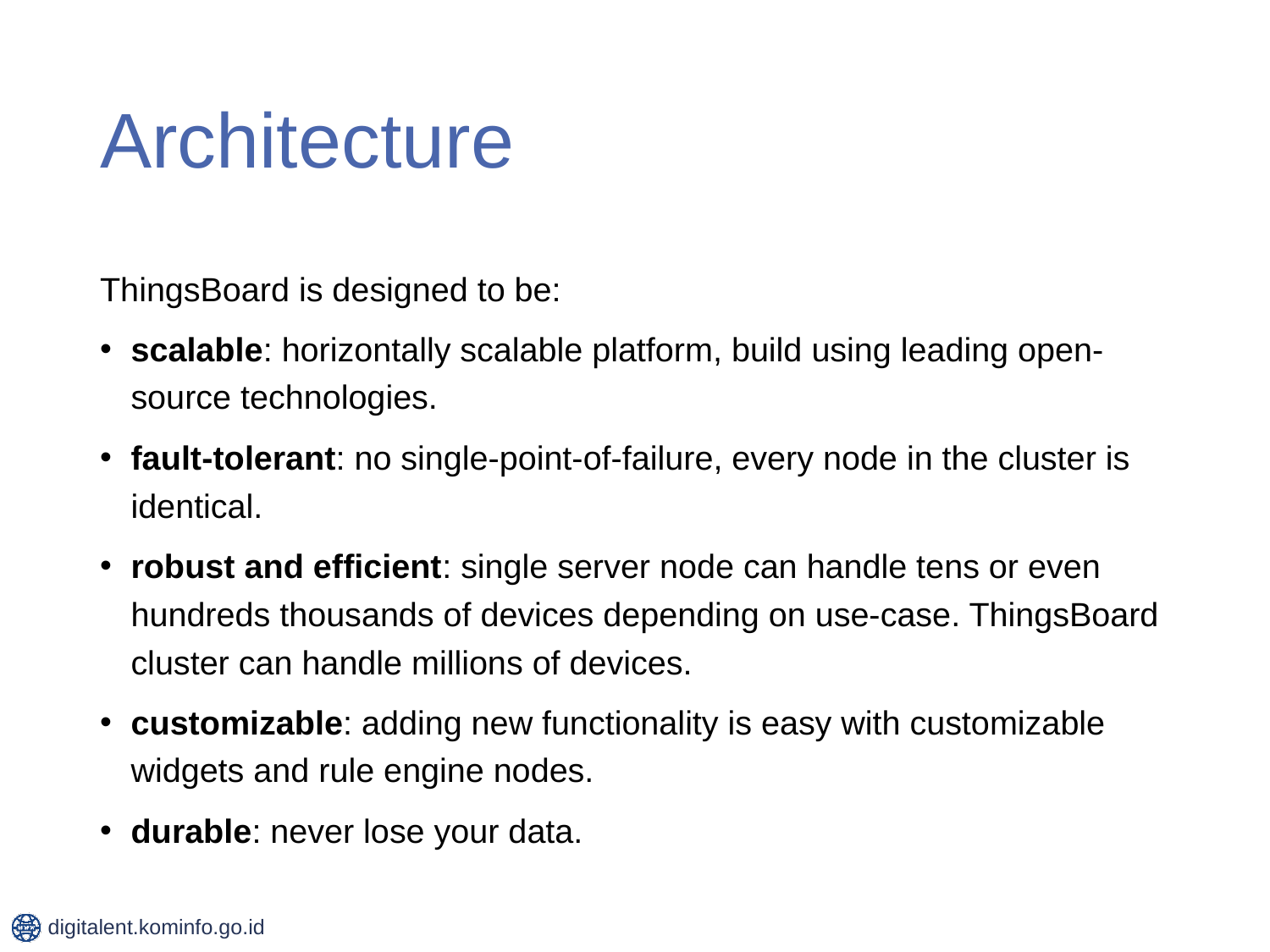

# Architecture
ThingsBoard is designed to be:
scalable: horizontally scalable platform, build using leading open-source technologies.
fault-tolerant: no single-point-of-failure, every node in the cluster is identical.
robust and efficient: single server node can handle tens or even hundreds thousands of devices depending on use-case. ThingsBoard cluster can handle millions of devices.
customizable: adding new functionality is easy with customizable widgets and rule engine nodes.
durable: never lose your data.